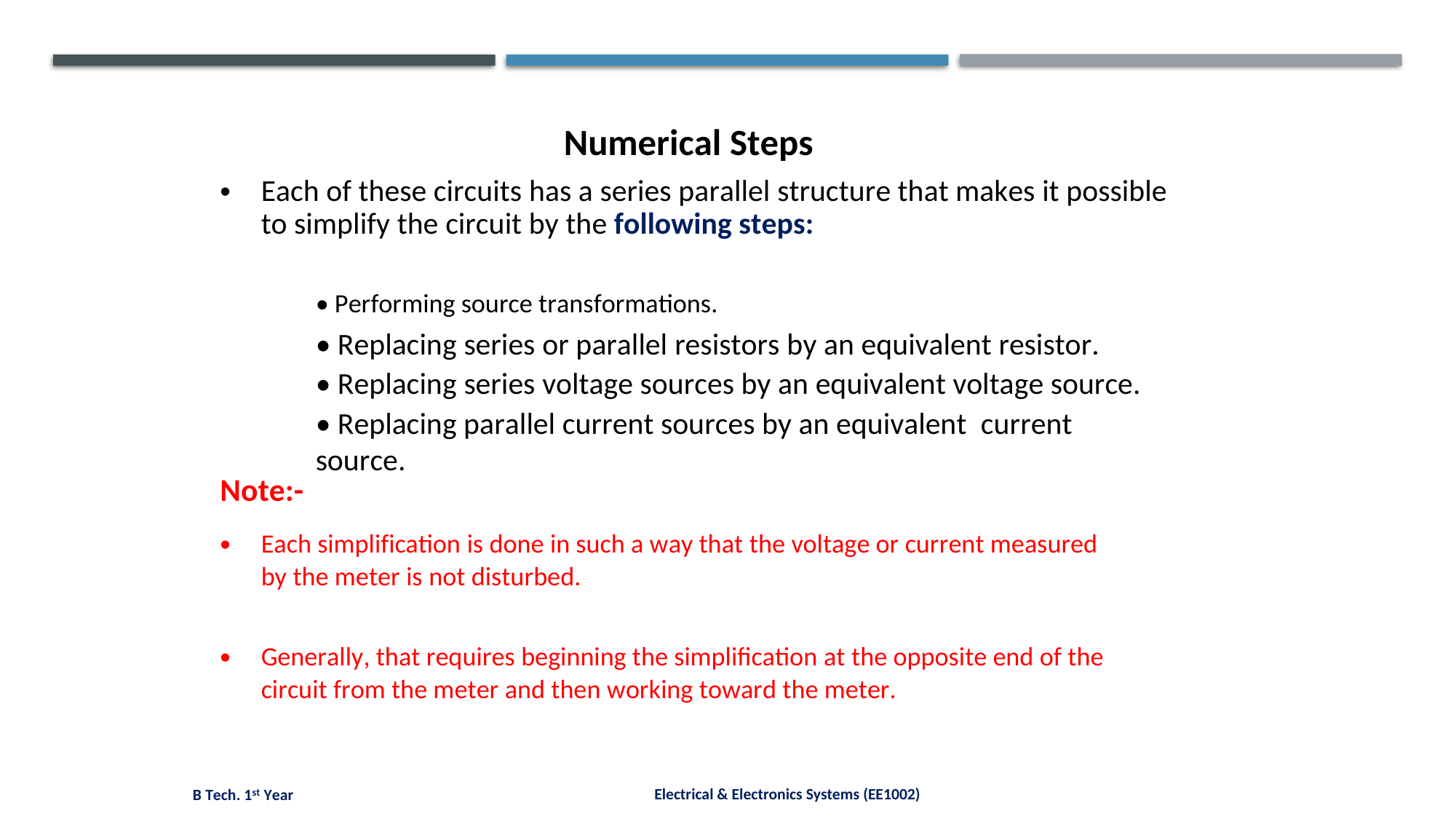

Numerical Steps
Each of these circuits has a series parallel structure that makes it possible to simplify the circuit by the following steps:
•
• Performing source transformations.
• Replacing series or parallel resistors by an equivalent resistor.
• Replacing series voltage sources by an equivalent voltage source.
• Replacing parallel current sources by an equivalent  current source.
Note:-
•
Each simplification is done in such a way that the voltage or current measured
by the meter is not disturbed.
•
Generally, that requires beginning the simplification at the opposite end of the
circuit from the meter and then working toward the meter.
B Tech. 1st Year
Electrical & Electronics Systems (EE1002)